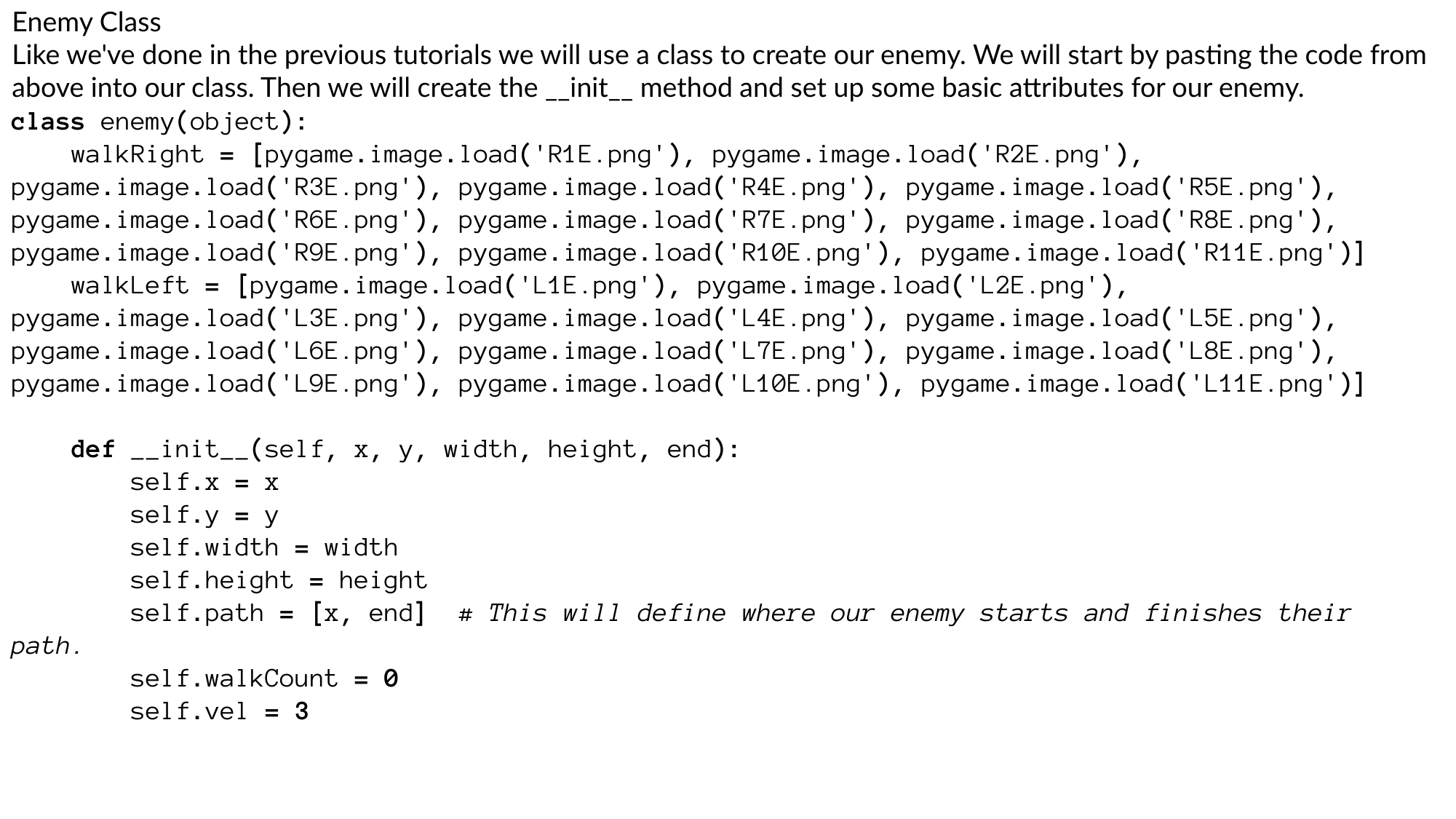

Enemy Class
Like we've done in the previous tutorials we will use a class to create our enemy. We will start by pasting the code from above into our class. Then we will create the __init__ method and set up some basic attributes for our enemy.
class enemy(object):
    walkRight = [pygame.image.load('R1E.png'), pygame.image.load('R2E.png'), pygame.image.load('R3E.png'), pygame.image.load('R4E.png'), pygame.image.load('R5E.png'), pygame.image.load('R6E.png'), pygame.image.load('R7E.png'), pygame.image.load('R8E.png'), pygame.image.load('R9E.png'), pygame.image.load('R10E.png'), pygame.image.load('R11E.png')]
    walkLeft = [pygame.image.load('L1E.png'), pygame.image.load('L2E.png'), pygame.image.load('L3E.png'), pygame.image.load('L4E.png'), pygame.image.load('L5E.png'), pygame.image.load('L6E.png'), pygame.image.load('L7E.png'), pygame.image.load('L8E.png'), pygame.image.load('L9E.png'), pygame.image.load('L10E.png'), pygame.image.load('L11E.png')]

    def __init__(self, x, y, width, height, end):
        self.x = x
        self.y = y
        self.width = width
        self.height = height
        self.path = [x, end]  # This will define where our enemy starts and finishes their path.
        self.walkCount = 0
        self.vel = 3